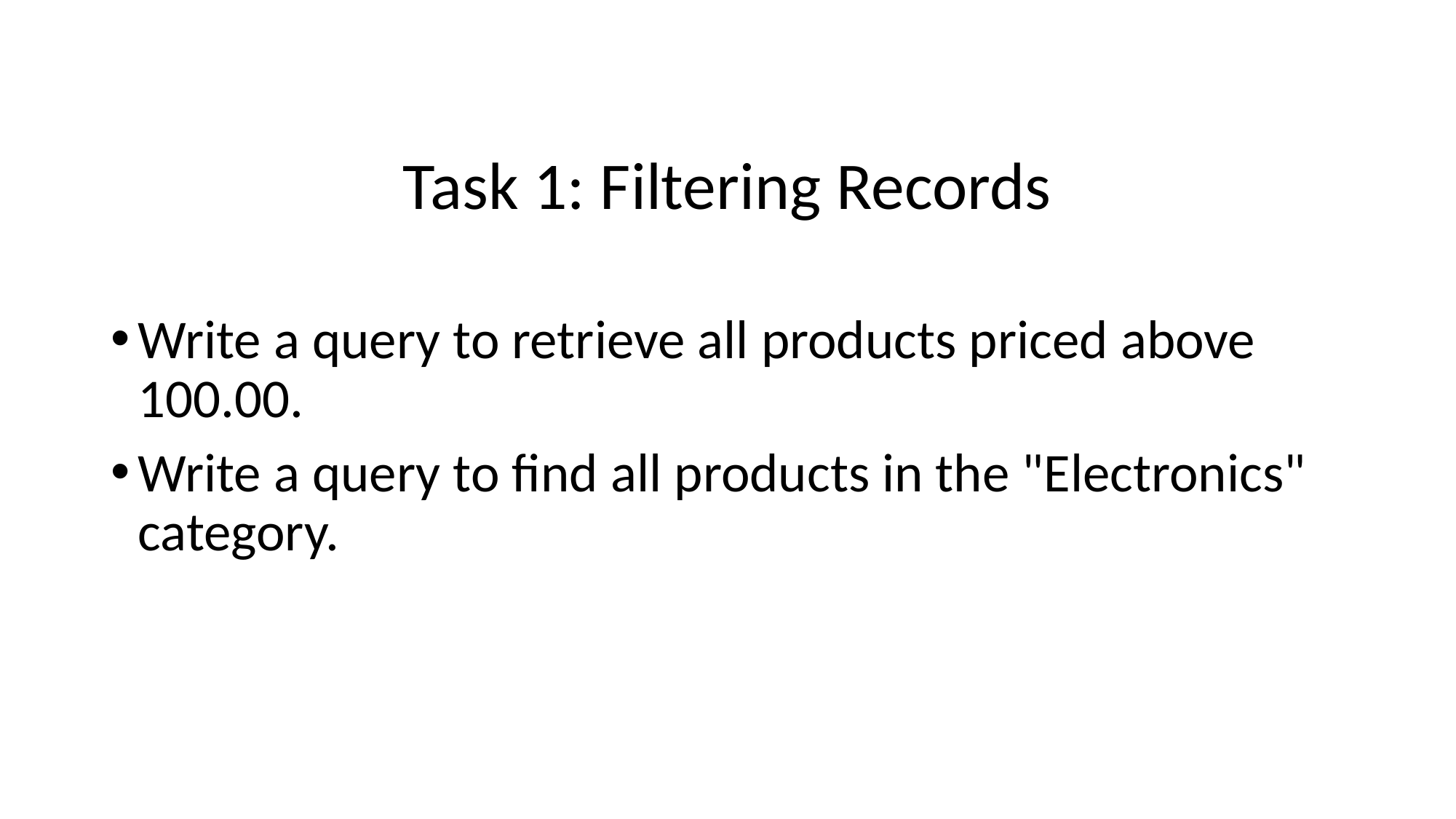

# Task 1: Filtering Records
Write a query to retrieve all products priced above 100.00.
Write a query to find all products in the "Electronics" category.